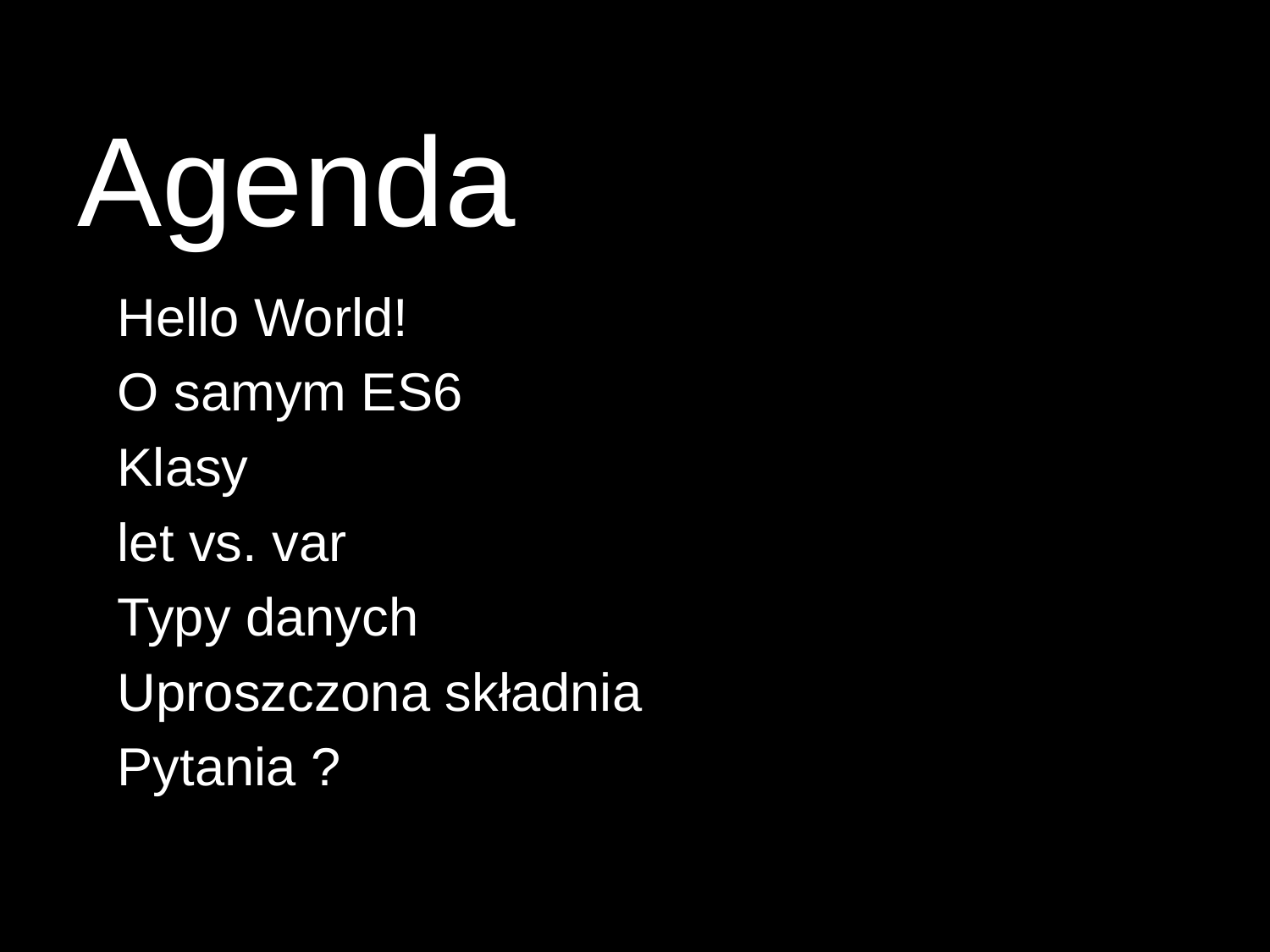

# Agenda
Hello World!
O samym ES6
Klasy
let vs. var
Typy danych
Uproszczona składnia
Pytania ?